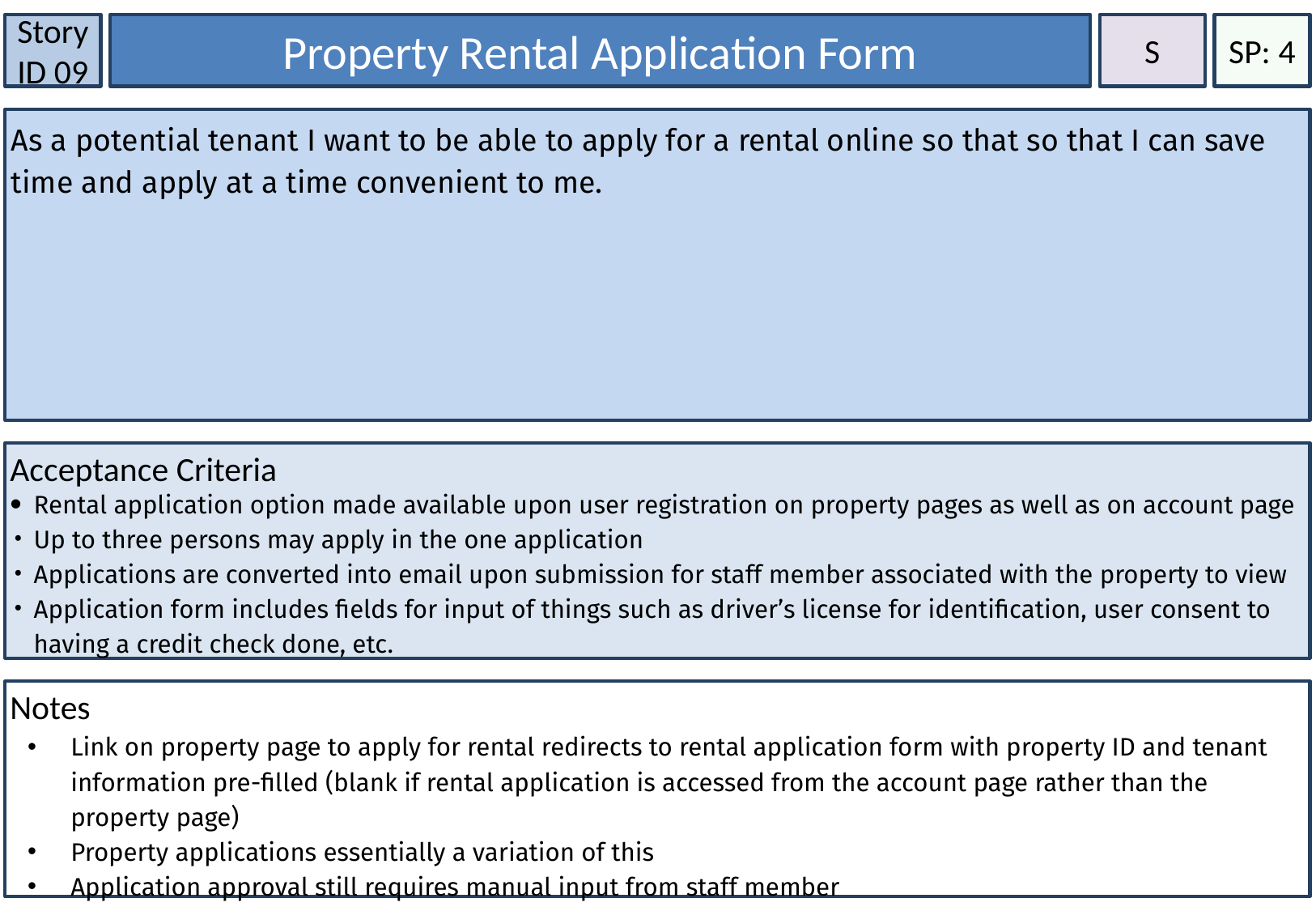

Story ID 09

Property Rental Application Form

S

SP: 4

As a potential tenant I want to be able to apply for a rental online so that so that I can save time and apply at a time convenient to me.

Acceptance Criteria
Rental application option made available upon user registration on property pages as well as on account page
Up to three persons may apply in the one application
Applications are converted into email upon submission for staff member associated with the property to view
Application form includes fields for input of things such as driver’s license for identification, user consent to having a credit check done, etc.

Notes
Link on property page to apply for rental redirects to rental application form with property ID and tenant information pre-filled (blank if rental application is accessed from the account page rather than the property page)
Property applications essentially a variation of this
Application approval still requires manual input from staff member